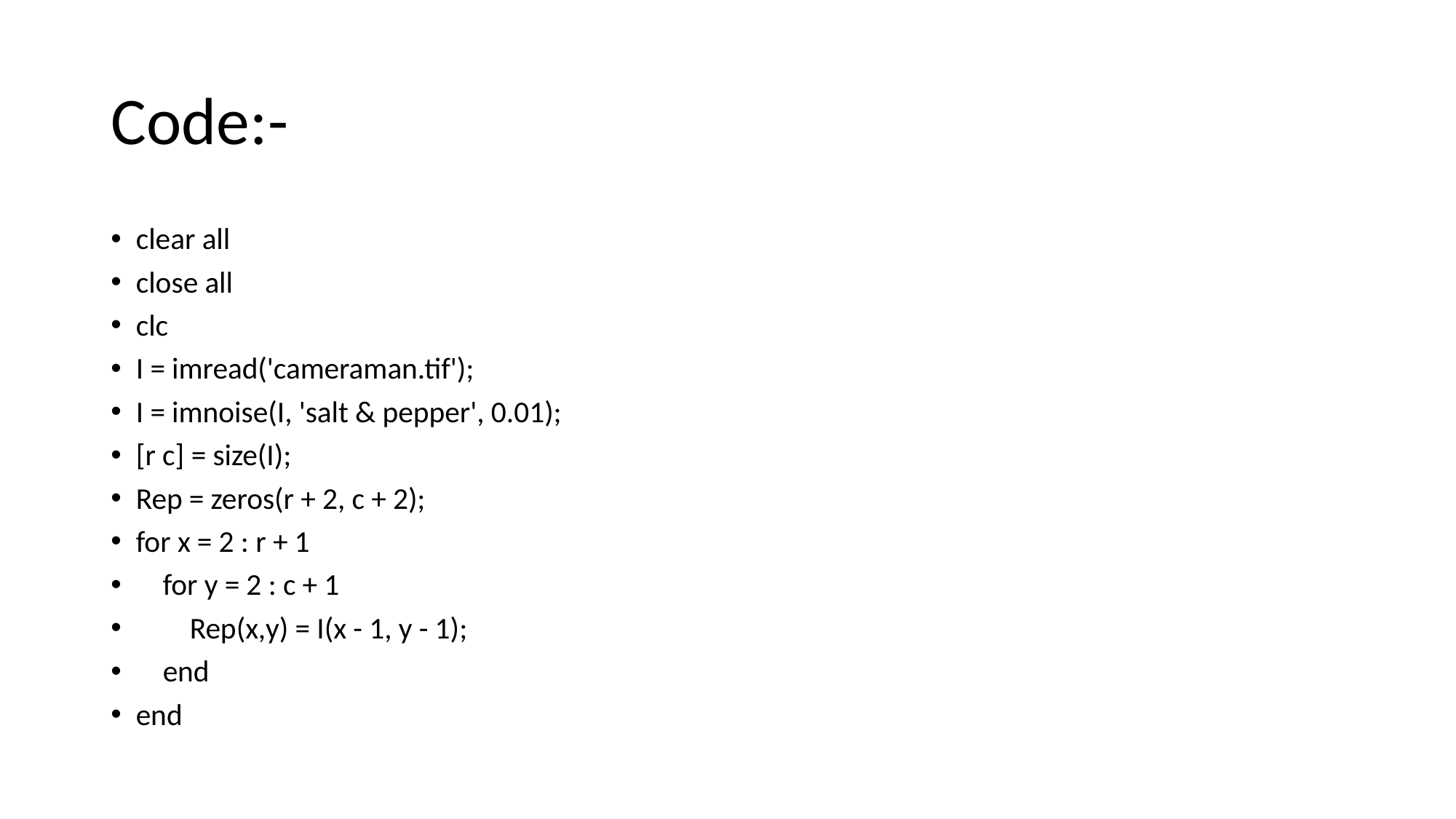

# Code:-
clear all
close all
clc
I = imread('cameraman.tif');
I = imnoise(I, 'salt & pepper', 0.01);
[r c] = size(I);
Rep = zeros(r + 2, c + 2);
for x = 2 : r + 1
    for y = 2 : c + 1
        Rep(x,y) = I(x - 1, y - 1);
    end
end